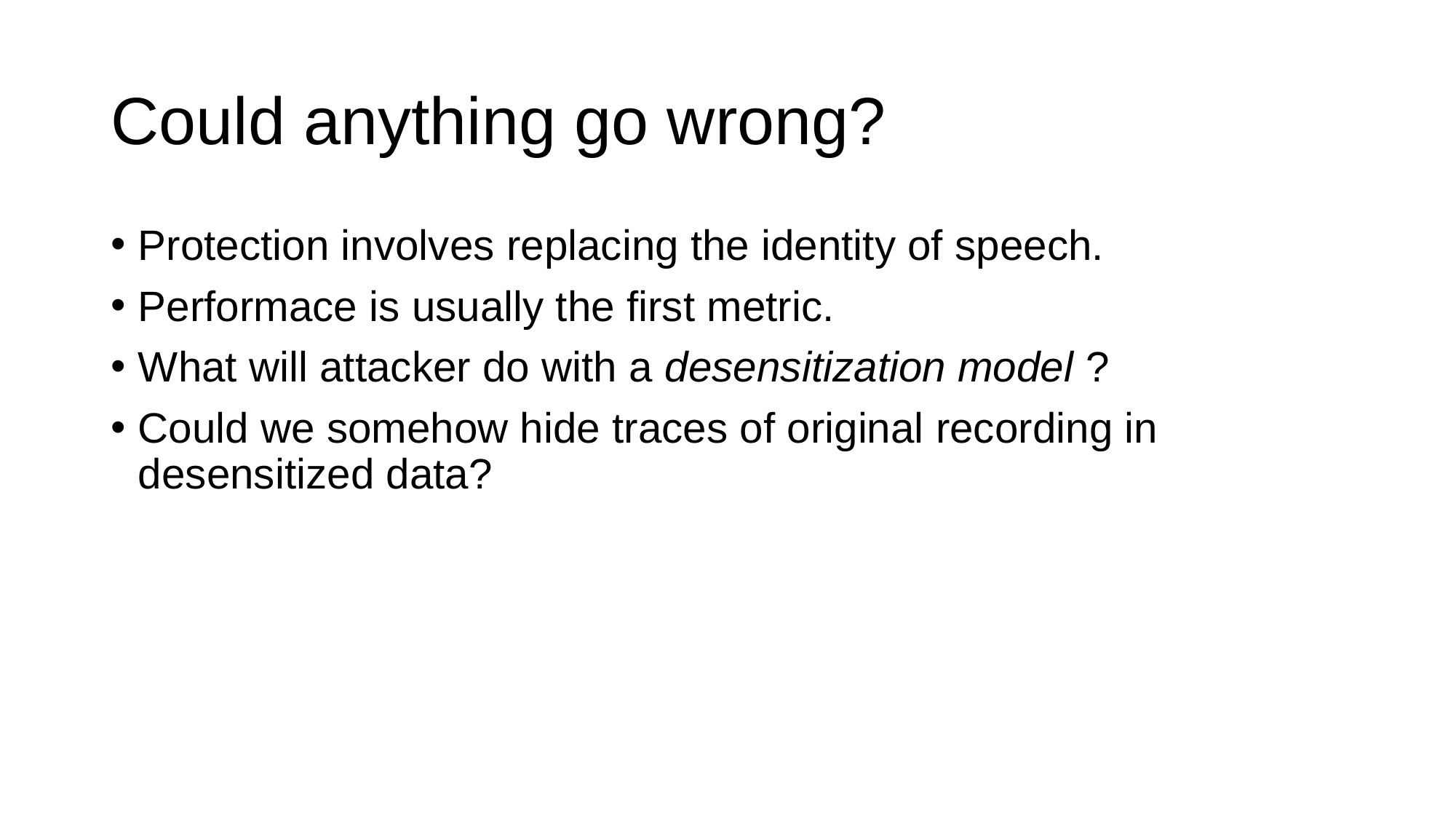

# Could anything go wrong?
Protection involves replacing the identity of speech.
Performace is usually the first metric.
What will attacker do with a desensitization model ?
Could we somehow hide traces of original recording in desensitized data?